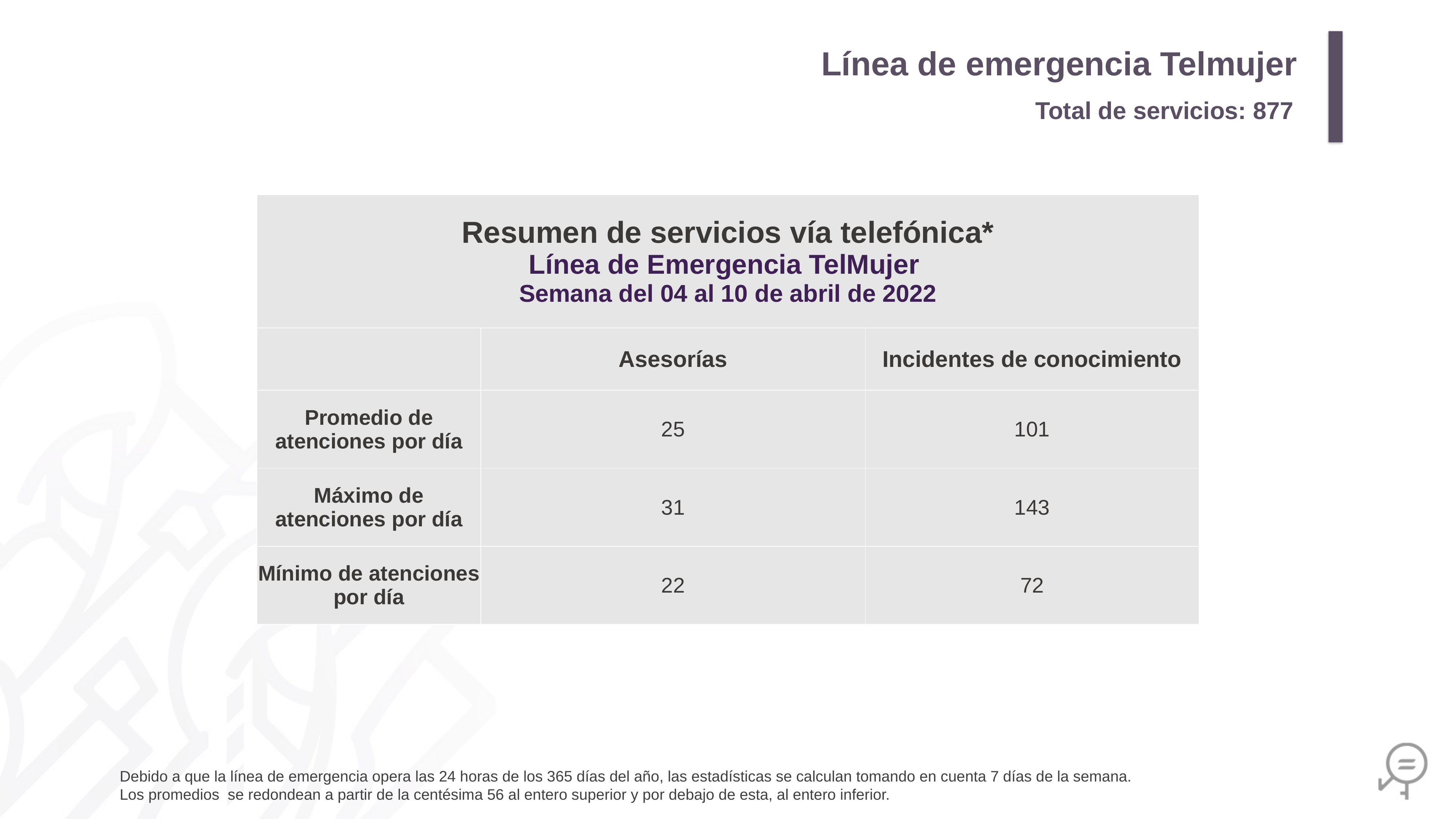

Línea de emergencia Telmujer
Total de servicios: 877
| Resumen de servicios vía telefónica\* Línea de Emergencia TelMujer Semana del 04 al 10 de abril de 2022 |  |  |
| --- | --- | --- |
|  | Asesorías | Incidentes de conocimiento |
| Promedio de atenciones por día | 25 | 101 |
| Máximo de atenciones por día | 31 | 143 |
| Mínimo de atenciones por día | 22 | 72 |
Debido a que la línea de emergencia opera las 24 horas de los 365 días del año, las estadísticas se calculan tomando en cuenta 7 días de la semana.
Los promedios  se redondean a partir de la centésima 56 al entero superior y por debajo de esta, al entero inferior.